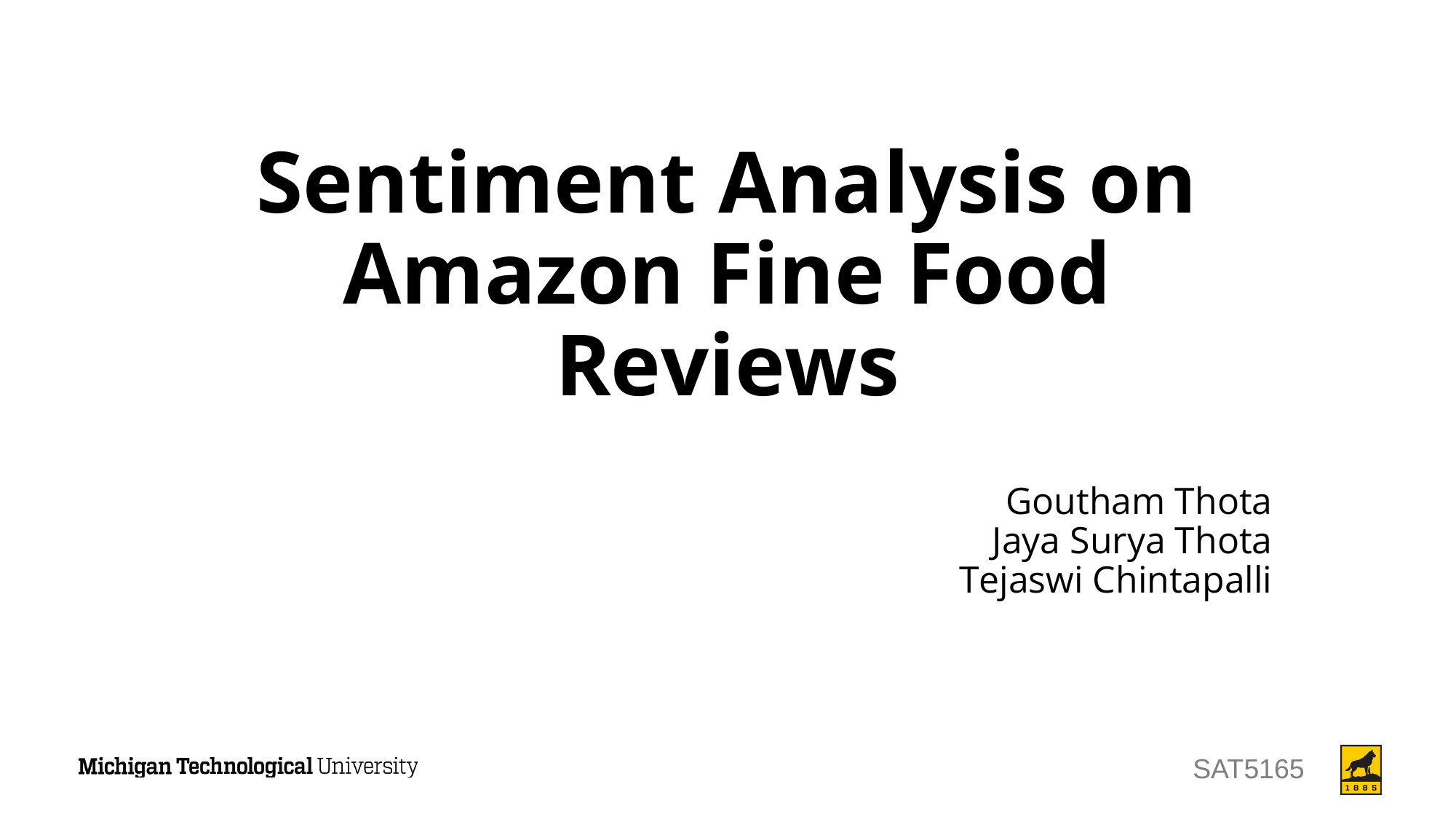

# Sentiment Analysis on Amazon Fine Food Reviews
Goutham Thota
Jaya Surya Thota
Tejaswi Chintapalli
SAT5165